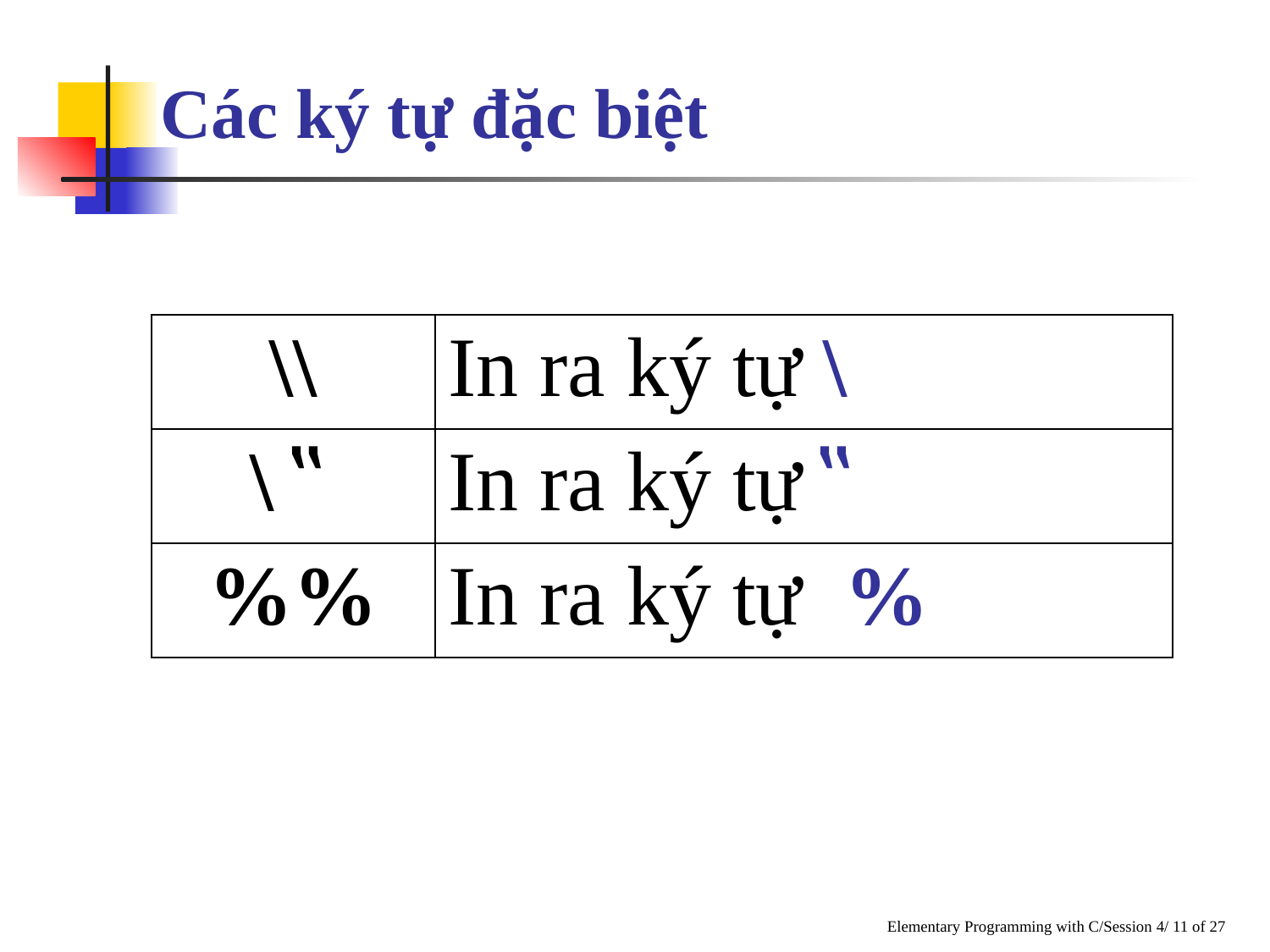

# Các ký tự đặc biệt
| \\ | In ra ký tự \ |
| --- | --- |
| \ “ | In ra ký tự “ |
| %% | In ra ký tự % |
Elementary Programming with C/Session 4/ 11 of 27